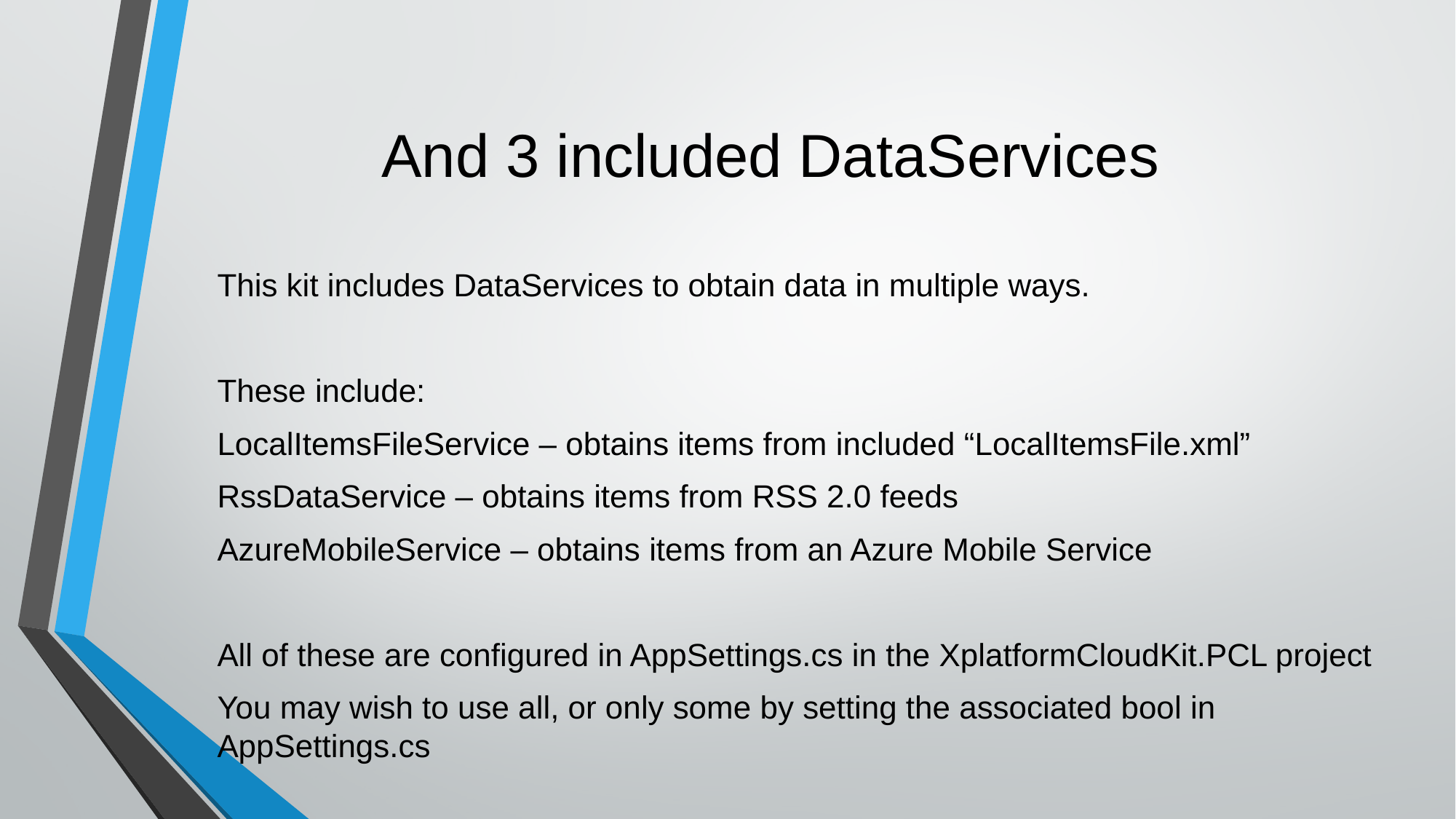

# And 3 included DataServices

This kit includes DataServices to obtain data in multiple ways.

These include:
LocalItemsFileService – obtains items from included “LocalItemsFile.xml”
RssDataService – obtains items from RSS 2.0 feeds
AzureMobileService – obtains items from an Azure Mobile Service

All of these are configured in AppSettings.cs in the XplatformCloudKit.PCL project
You may wish to use all, or only some by setting the associated bool in AppSettings.cs